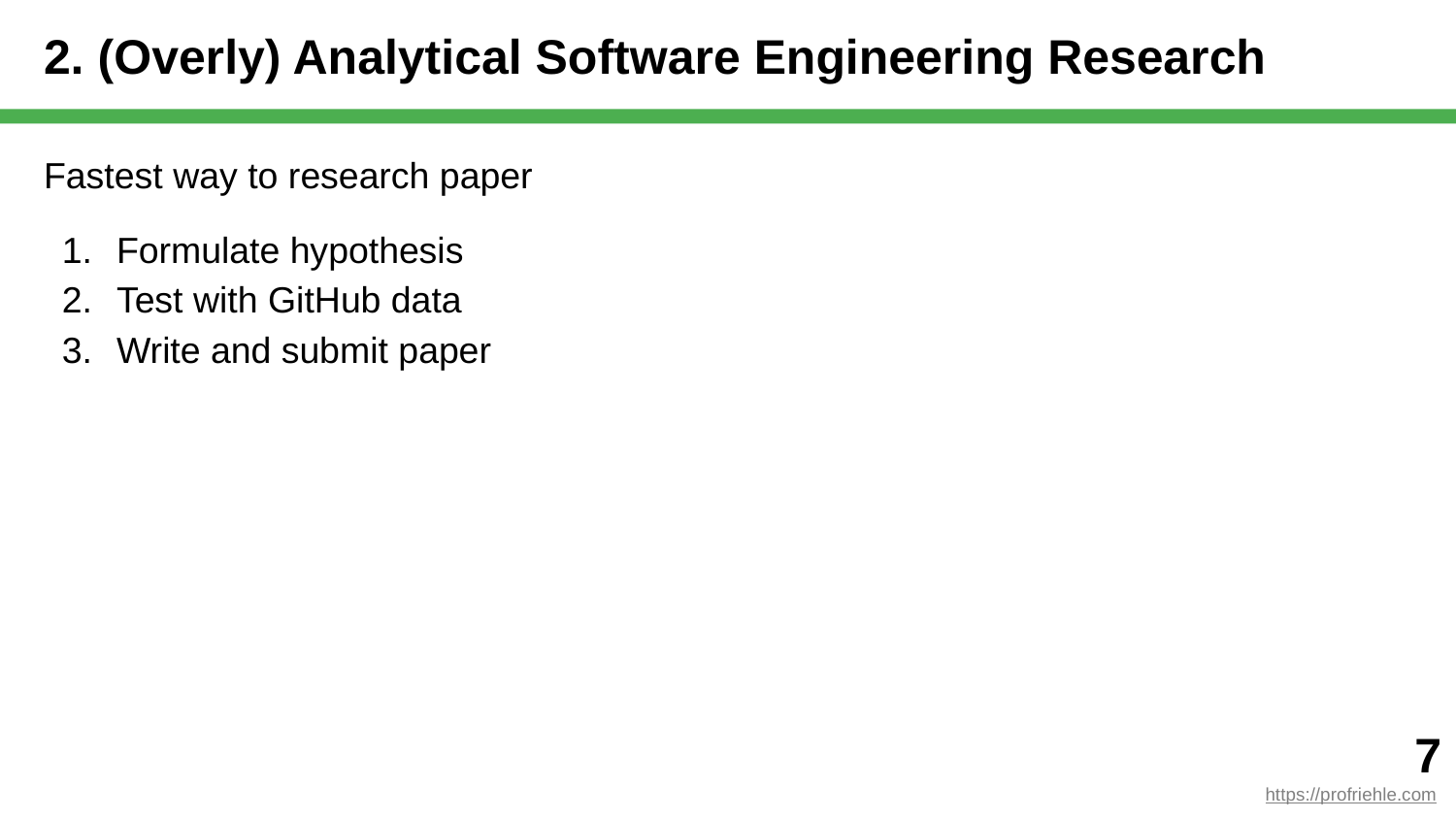

# 2. (Overly) Analytical Software Engineering Research
Fastest way to research paper
Formulate hypothesis
Test with GitHub data
Write and submit paper
7
https://profriehle.com